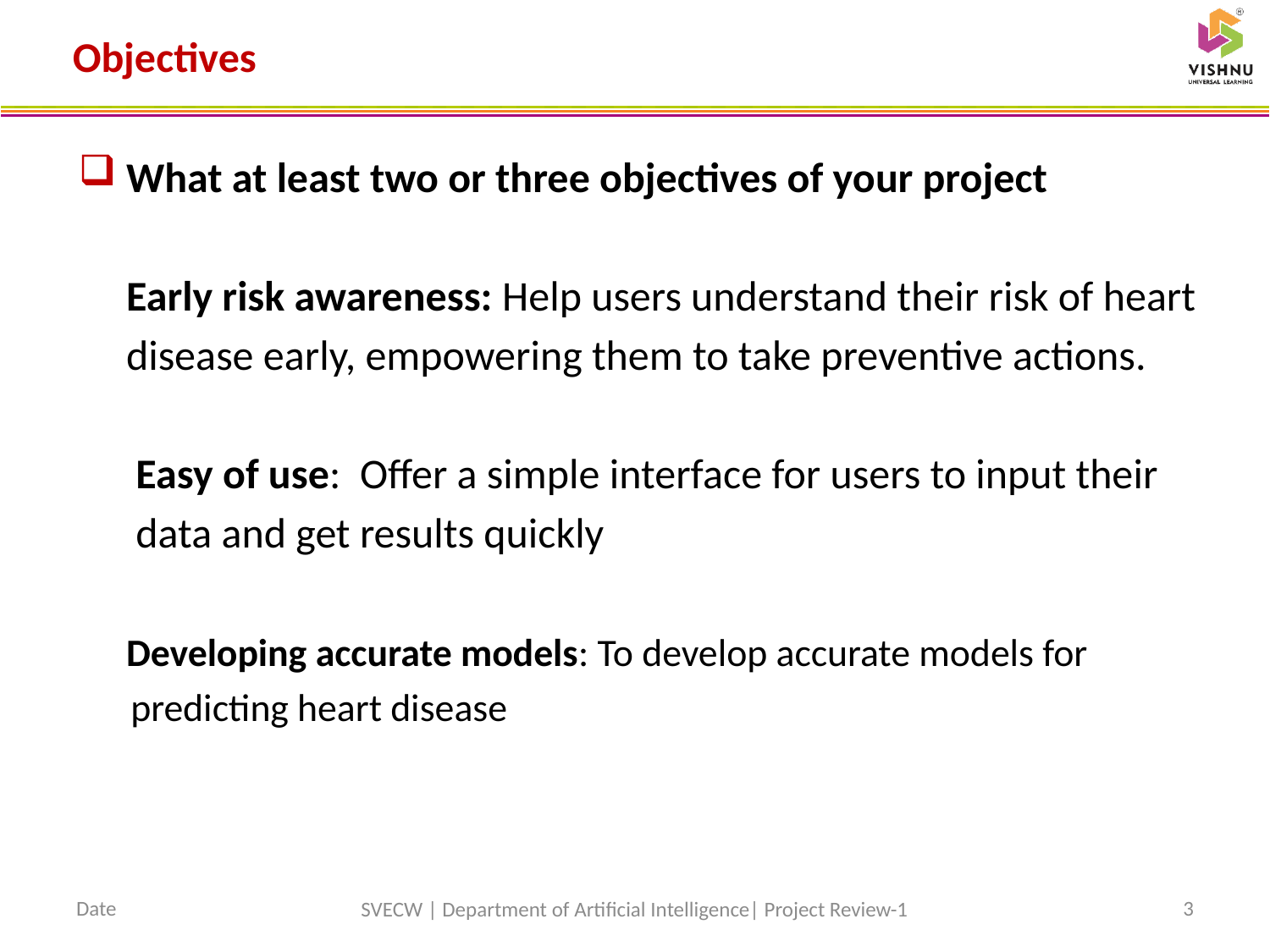

# Objectives
What at least two or three objectives of your project

     Early risk awareness: Help users understand their risk of heart
     disease early, empowering them to take preventive actions.

      Easy of use:  Offer a simple interface for users to input their
      data and get results quickly

     Developing accurate models: To develop accurate models for
      predicting heart disease
Date
3
SVECW | Department of Artificial Intelligence| Project Review-1